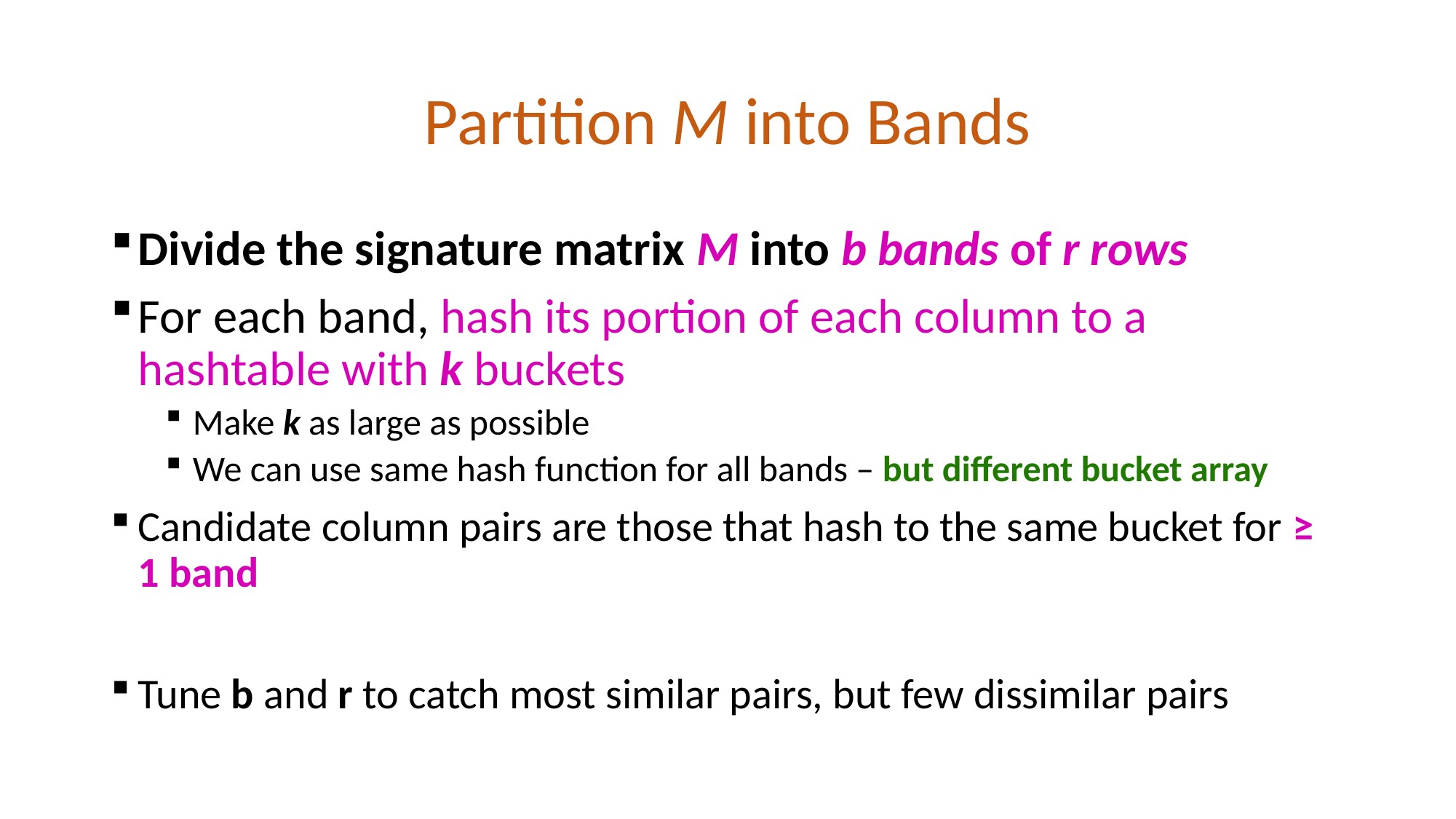

# Partition M into Bands
Divide the signature matrix M into b bands of r rows
For each band, hash its portion of each column to a hashtable with k buckets
Make k as large as possible
We can use same hash function for all bands – but different bucket array
Candidate column pairs are those that hash to the same bucket for ≥ 1 band

Tune b and r to catch most similar pairs, but few dissimilar pairs